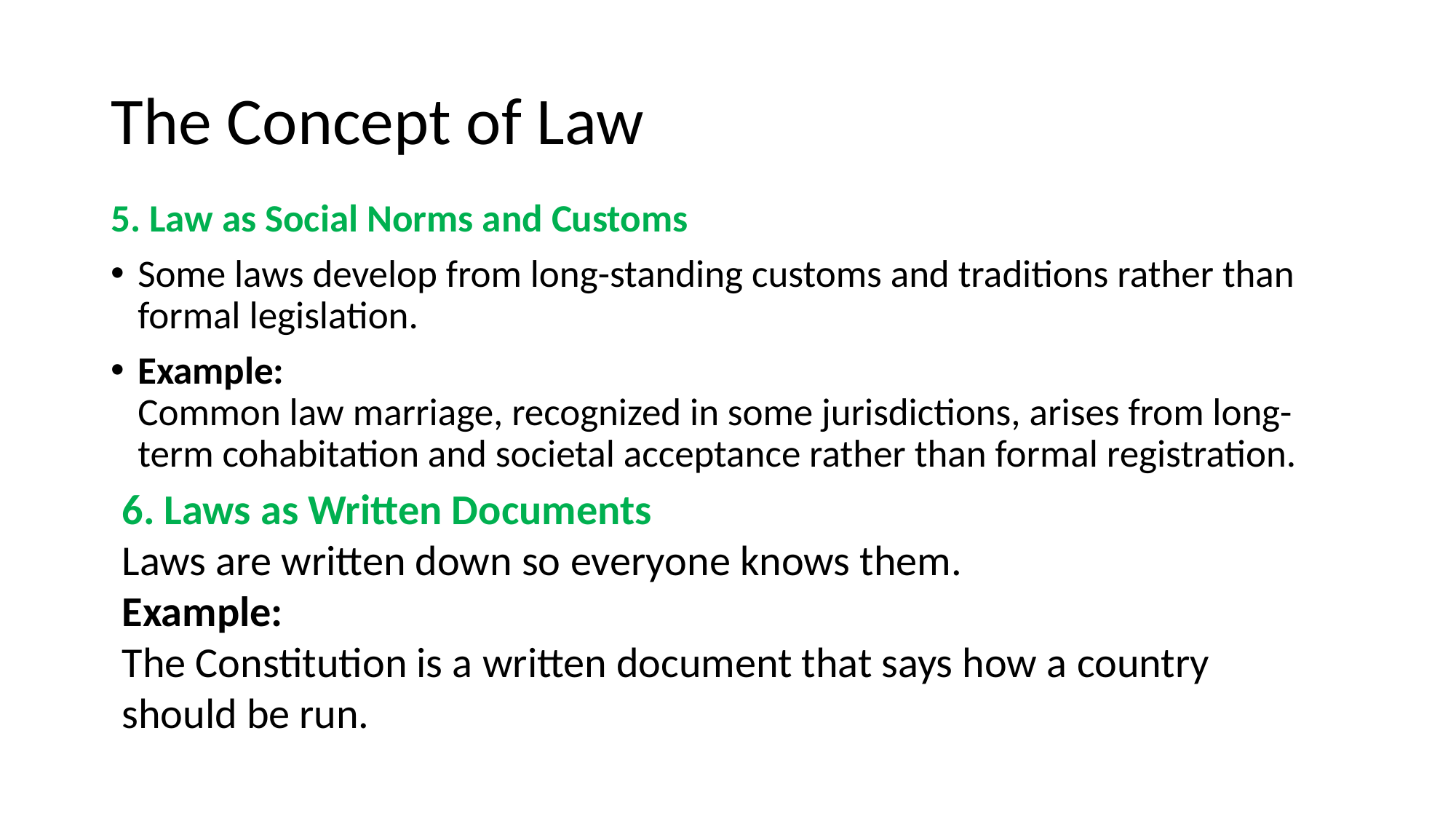

# The Concept of Law
5. Law as Social Norms and Customs
Some laws develop from long-standing customs and traditions rather than formal legislation.
Example:
Common law marriage, recognized in some jurisdictions, arises from long-term cohabitation and societal acceptance rather than formal registration.

6. Laws as Written Documents
Laws are written down so everyone knows them.
Example:
The Constitution is a written document that says how a country should be run.